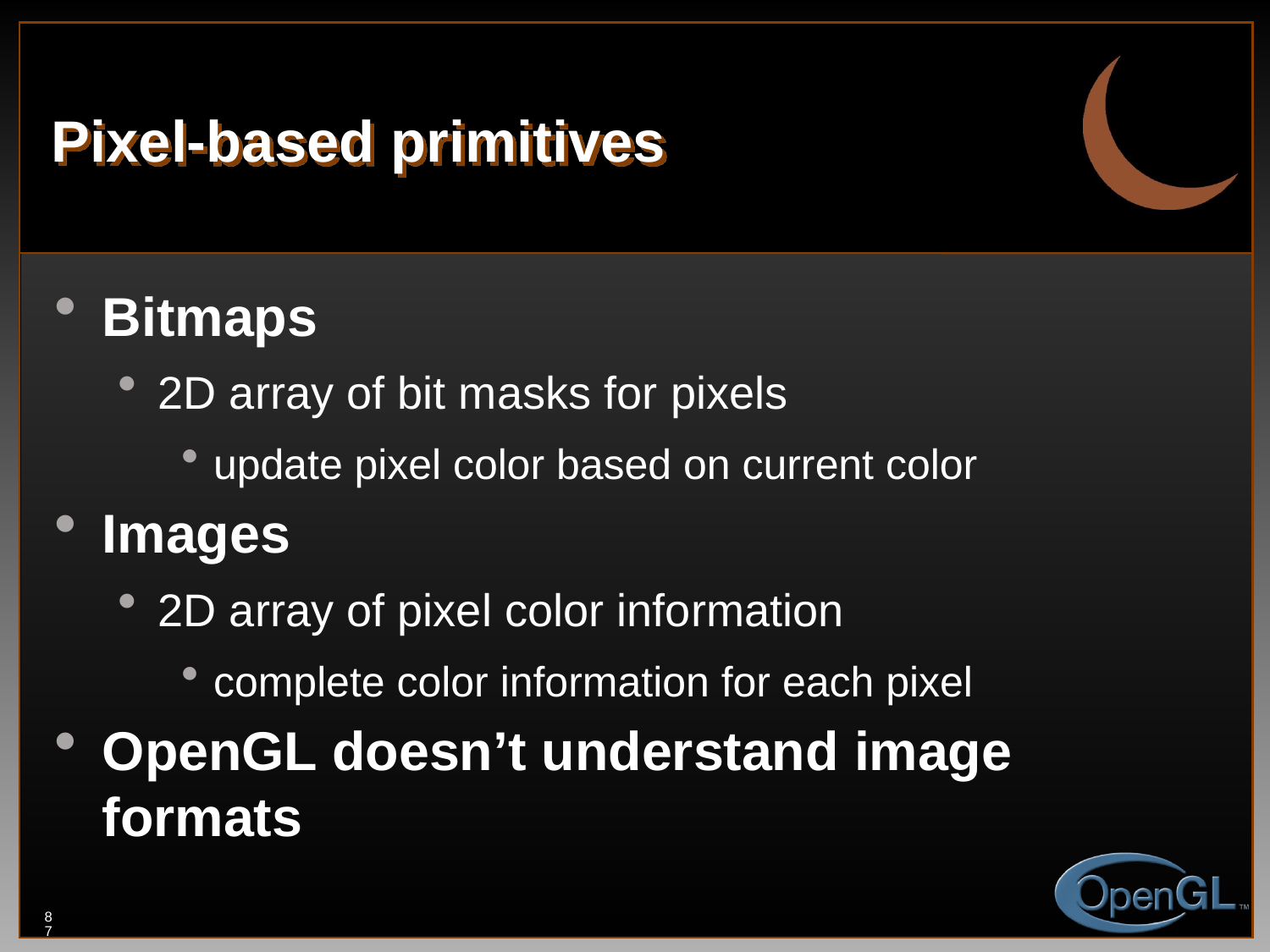

# Pixel-based primitives
Bitmaps
2D array of bit masks for pixels
update pixel color based on current color
Images
2D array of pixel color information
complete color information for each pixel
OpenGL doesn’t understand image formats
87